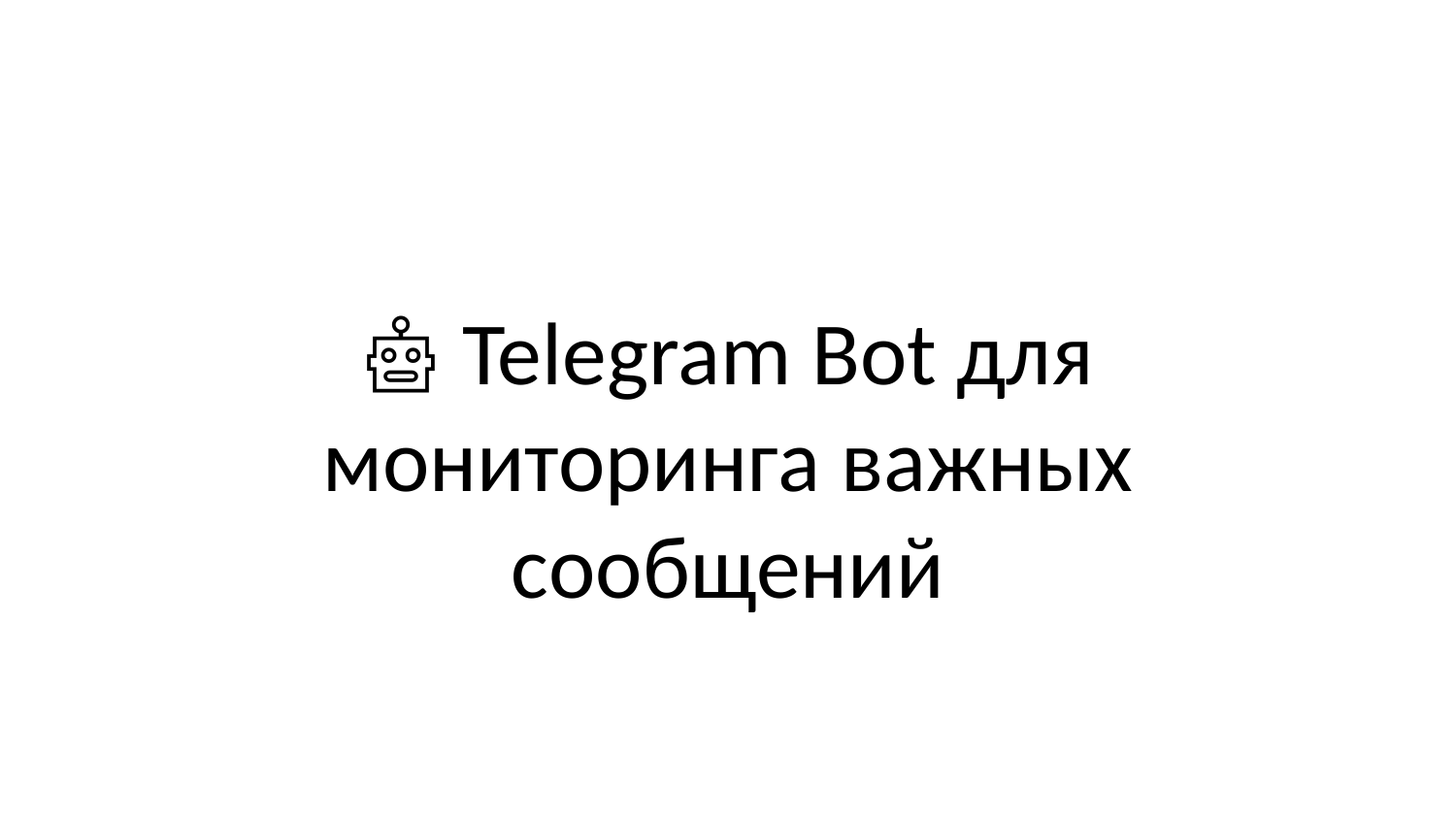

# 🤖 Telegram Bot для мониторинга важных сообщений